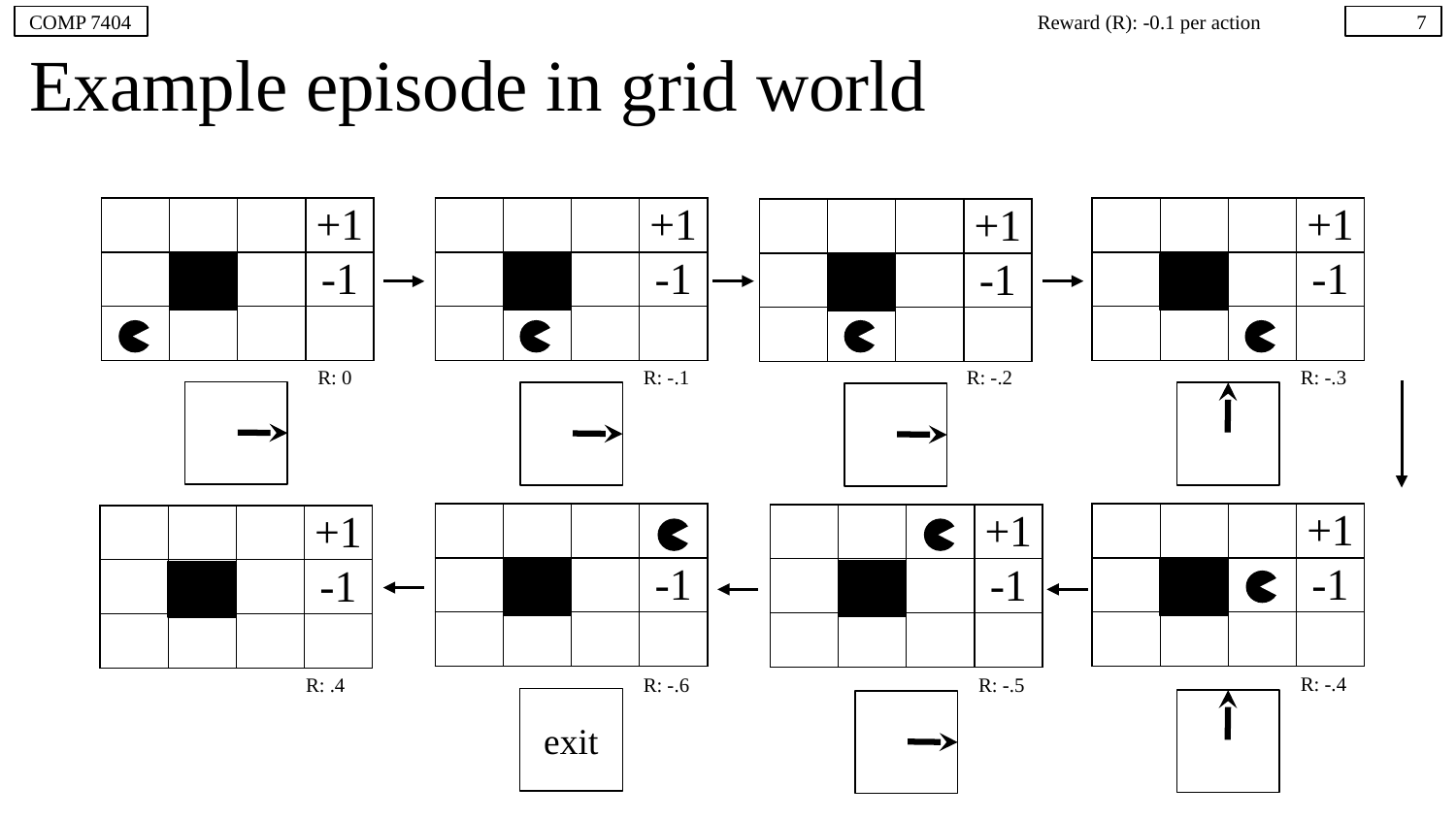

COMP 7404
7
Reward (R): -0.1 per action
# Example episode in grid world
|  |  |  | +1 |
| --- | --- | --- | --- |
|  |  |  | -1 |
|  |  |  |  |
|  |  |  | +1 |
| --- | --- | --- | --- |
|  |  |  | -1 |
|  |  |  |  |
|  |  |  | +1 |
| --- | --- | --- | --- |
|  |  |  | -1 |
|  |  |  |  |
|  |  |  | +1 |
| --- | --- | --- | --- |
|  |  |  | -1 |
|  |  |  |  |

R: 0
R: -.1
R: -.2
R: -.3

|  |  |  |  |
| --- | --- | --- | --- |
|  |  |  | -1 |
|  |  |  |  |
|  |  |  | +1 |
| --- | --- | --- | --- |
|  |  |  | -1 |
|  |  |  |  |
|  |  |  | +1 |
| --- | --- | --- | --- |
|  |  |  | -1 |
|  |  |  |  |
|  |  |  | +1 |
| --- | --- | --- | --- |
|  |  |  | -1 |
|  |  |  |  |

R: -.4
R: .4
R: -.6
R: -.5
exit